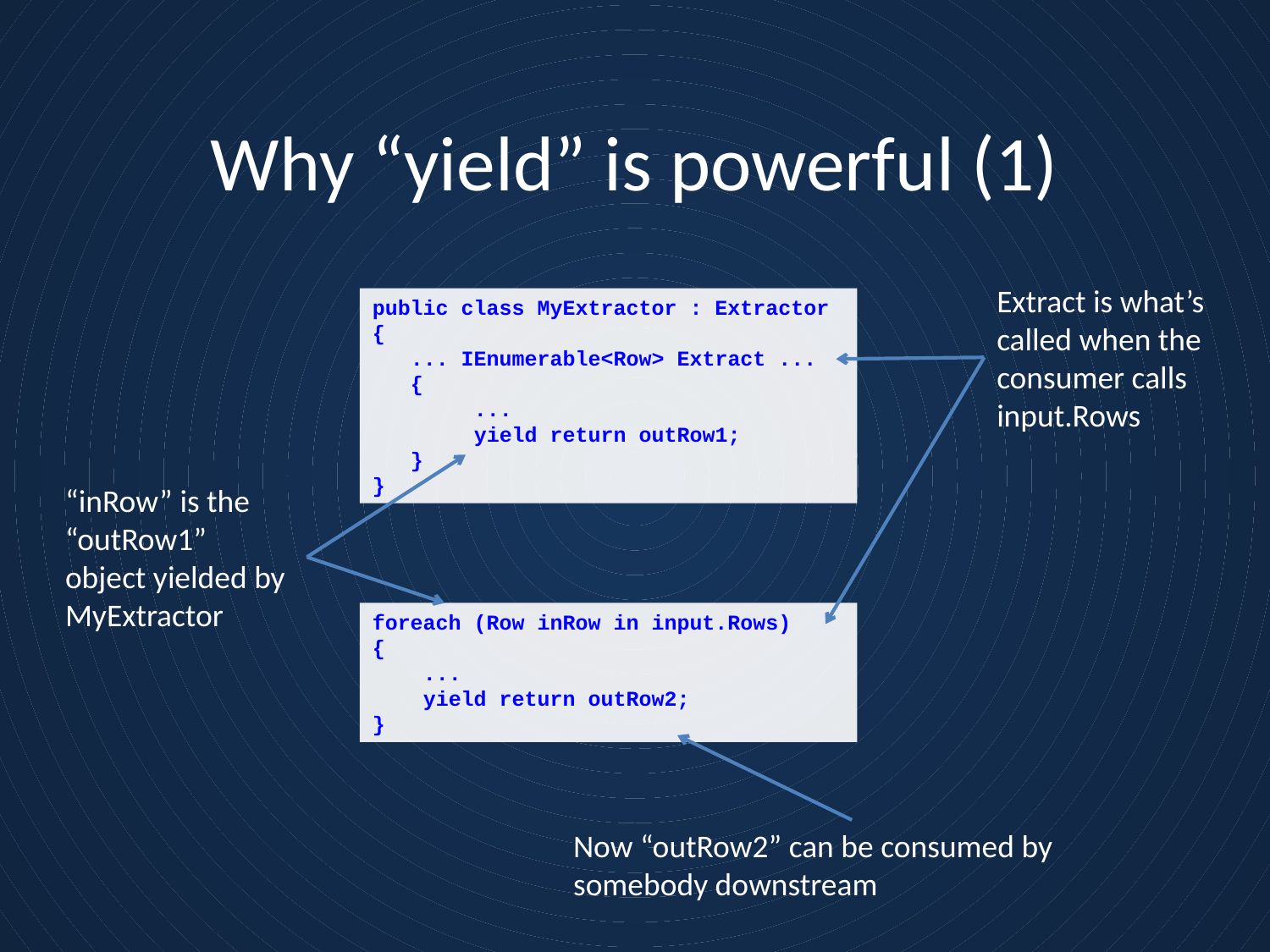

# Why “yield” is powerful (1)
Extract is what’s called when the consumer calls input.Rows
public class MyExtractor : Extractor
{
   ... IEnumerable<Row> Extract ...
   {
        ...
        yield return outRow1;
   }
}
“inRow” is the “outRow1” object yielded by MyExtractor
foreach (Row inRow in input.Rows)
{
    ...
    yield return outRow2;
}
Now “outRow2” can be consumed by somebody downstream